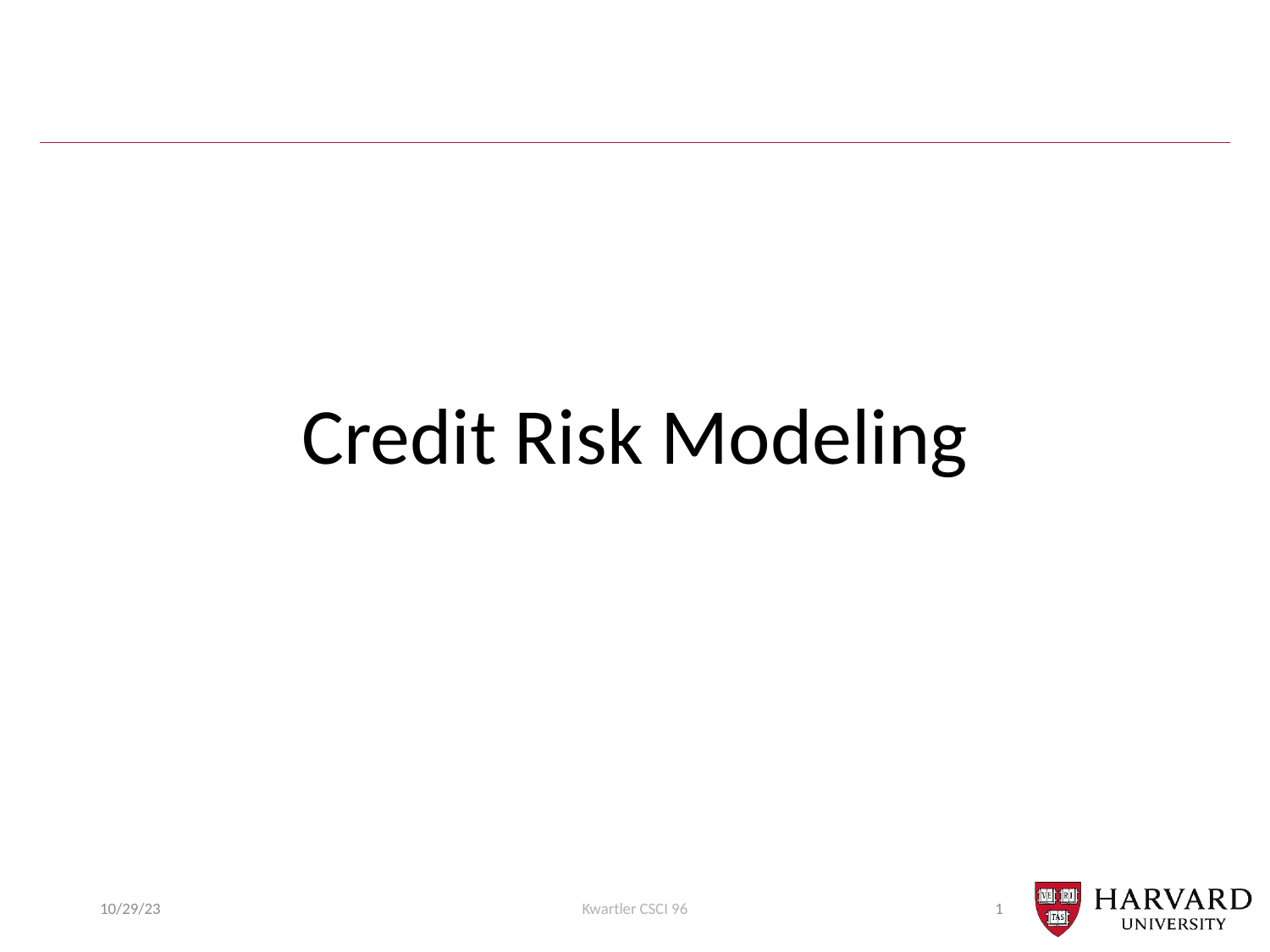

# Credit Risk Modeling

10/29/23
Kwartler CSCI 96
1